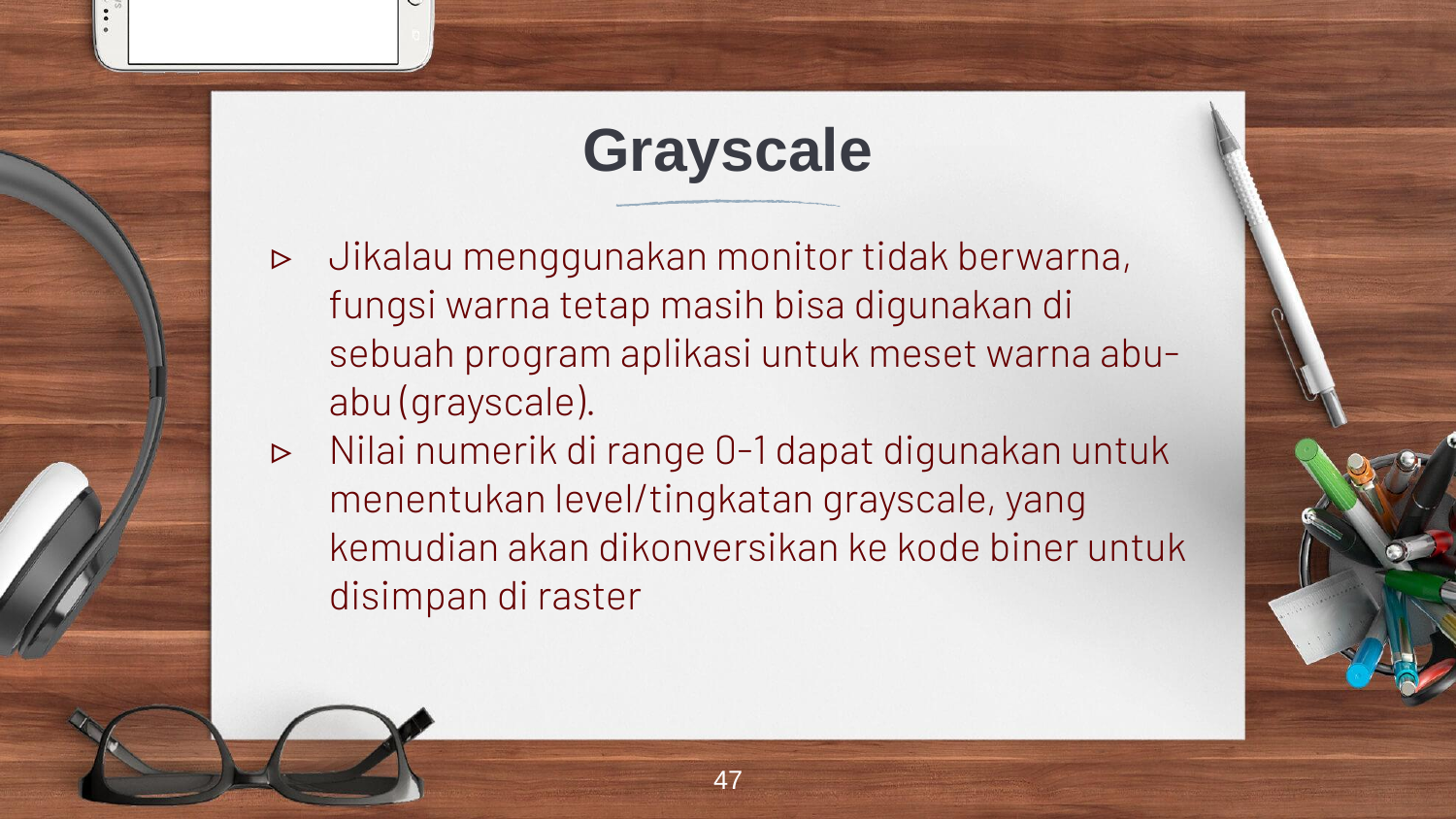

# Grayscale
Jikalau menggunakan monitor tidak berwarna, fungsi warna tetap masih bisa digunakan di sebuah program aplikasi untuk meset warna abu-abu (grayscale).
Nilai numerik di range 0-1 dapat digunakan untuk menentukan level/tingkatan grayscale, yang kemudian akan dikonversikan ke kode biner untuk disimpan di raster

47